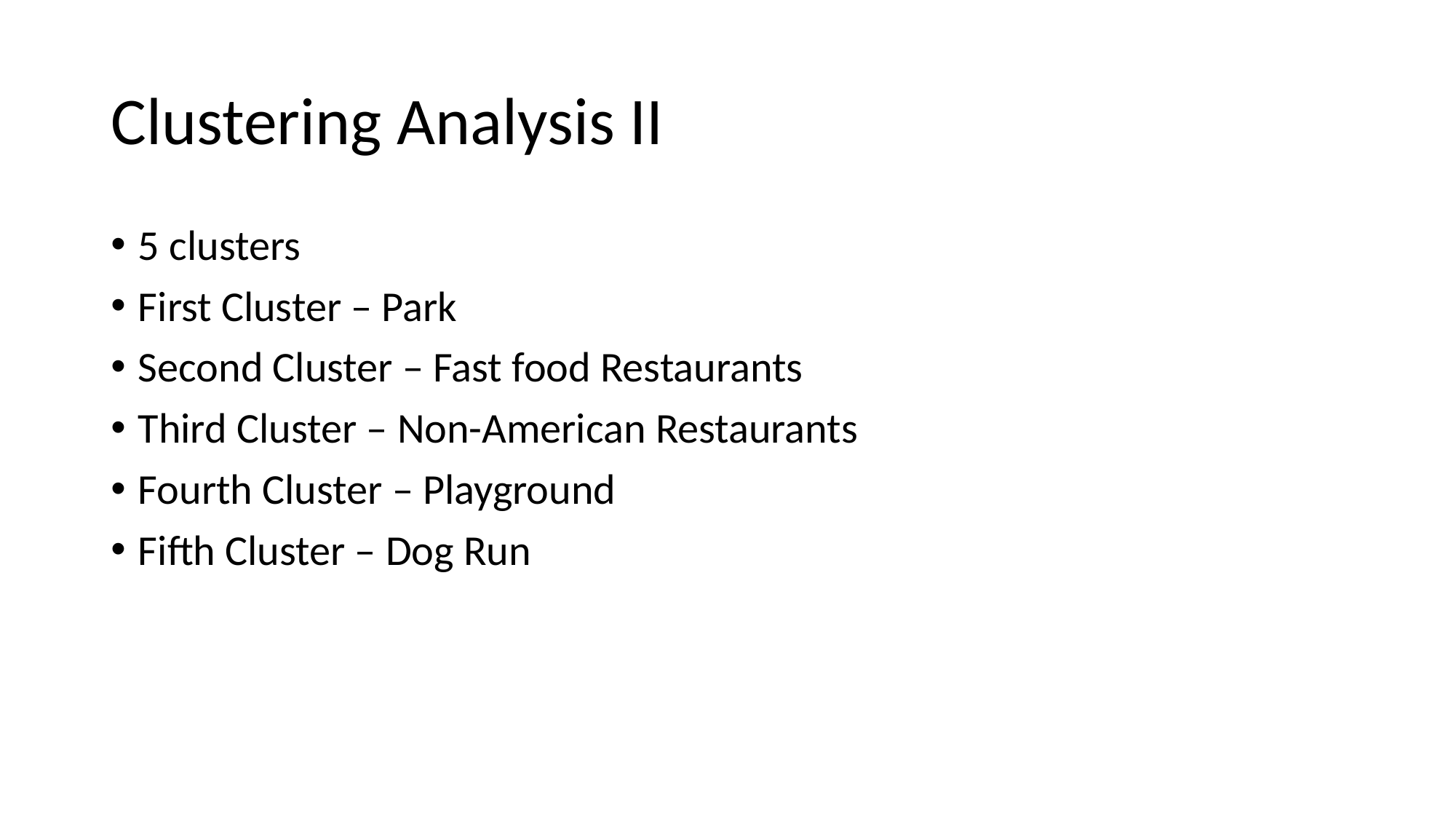

# Clustering Analysis II
5 clusters
First Cluster – Park
Second Cluster – Fast food Restaurants
Third Cluster – Non-American Restaurants
Fourth Cluster – Playground
Fifth Cluster – Dog Run